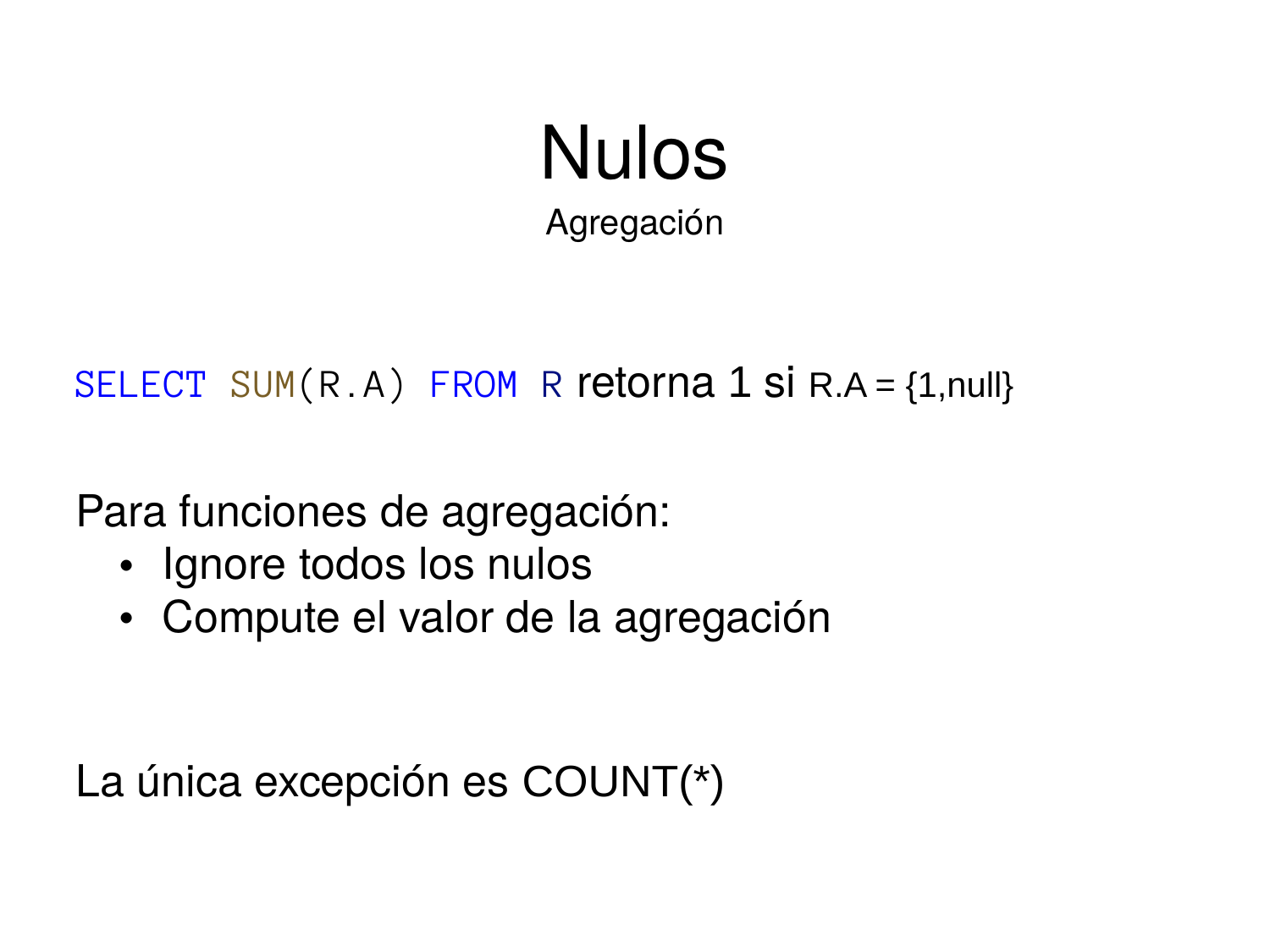

Nulos
Agregación
SELECT SUM(R.A) FROM R retorna 1 si R.A = {1,null}
Para funciones de agregación:
Ignore todos los nulos
Compute el valor de la agregación
La única excepción es COUNT(*)